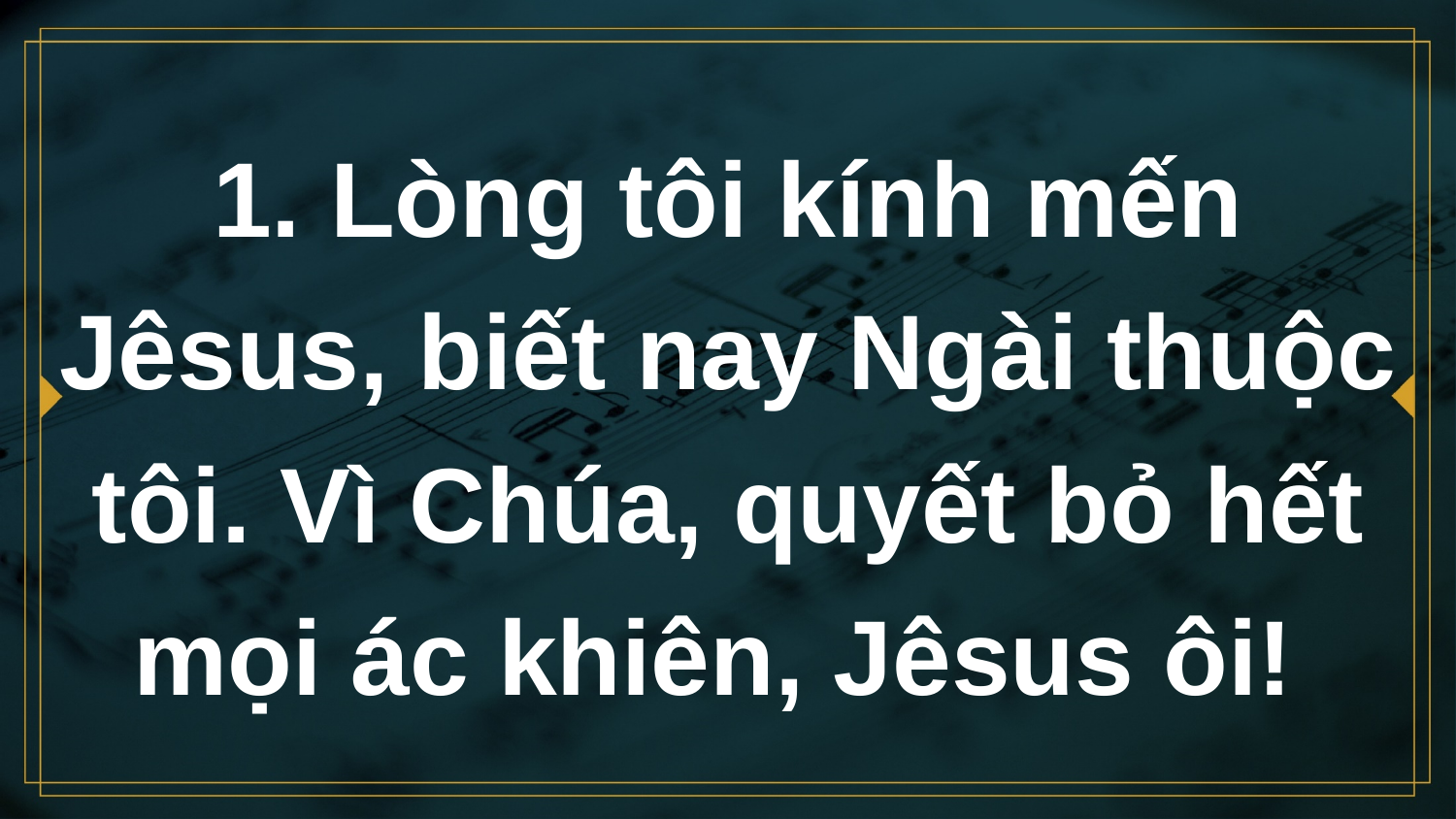

# 1. Lòng tôi kính mến Jêsus, biết nay Ngài thuộc tôi. Vì Chúa, quyết bỏ hết mọi ác khiên, Jêsus ôi!